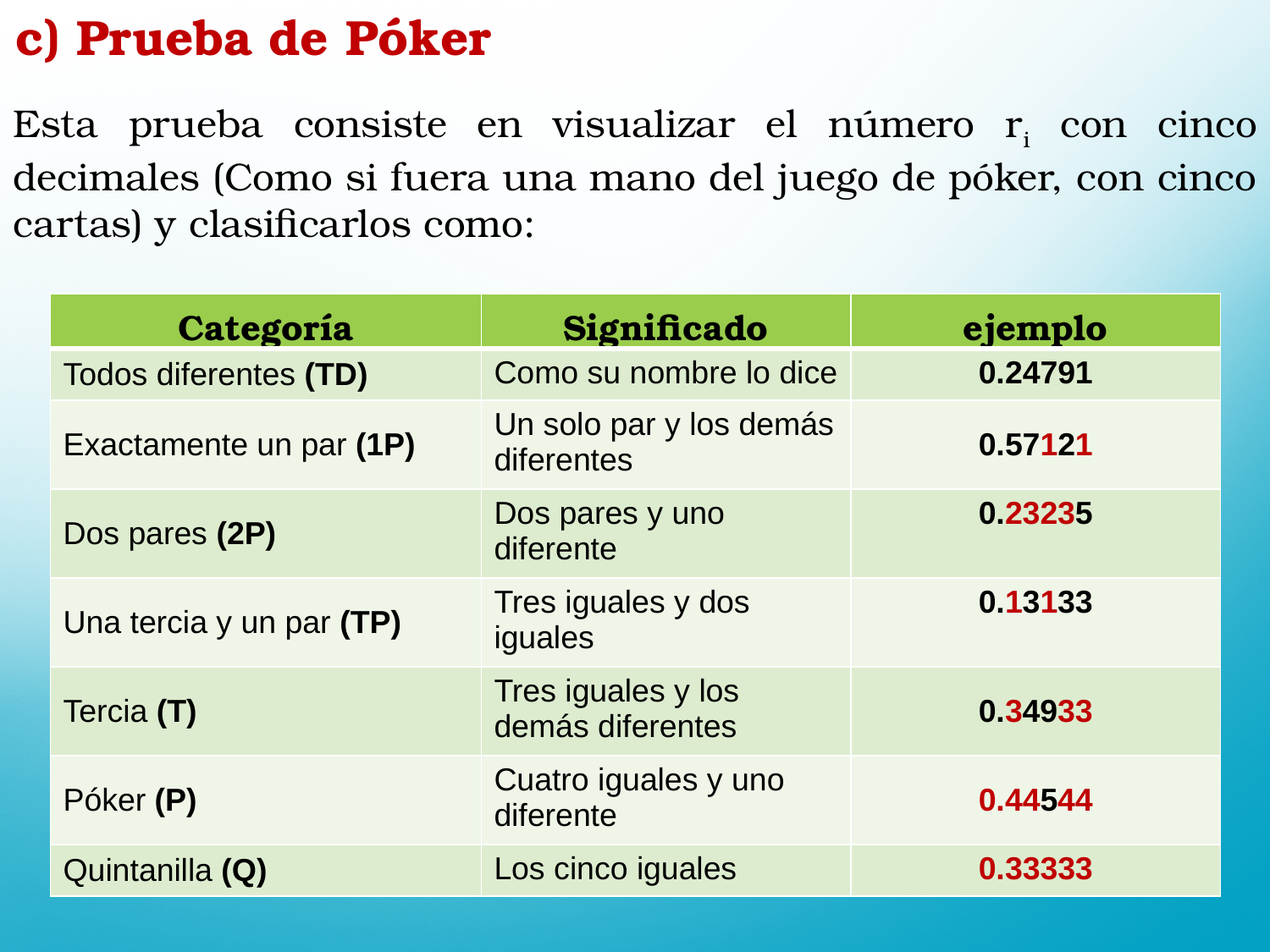

c) Prueba de Póker
Esta prueba consiste en visualizar el número ri con cinco decimales (Como si fuera una mano del juego de póker, con cinco cartas) y clasificarlos como:

| Categoría | Significado | ejemplo |
| --- | --- | --- |
| Todos diferentes (TD) | Como su nombre lo dice | 0.24791 |
| Exactamente un par (1P) | Un solo par y los demás diferentes | 0.57121 |
| Dos pares (2P) | Dos pares y uno diferente | 0.23235 |
| Una tercia y un par (TP) | Tres iguales y dos iguales | 0.13133 |
| Tercia (T) | Tres iguales y los demás diferentes | 0.34933 |
| Póker (P) | Cuatro iguales y uno diferente | 0.44544 |
| Quintanilla (Q) | Los cinco iguales | 0.33333 |